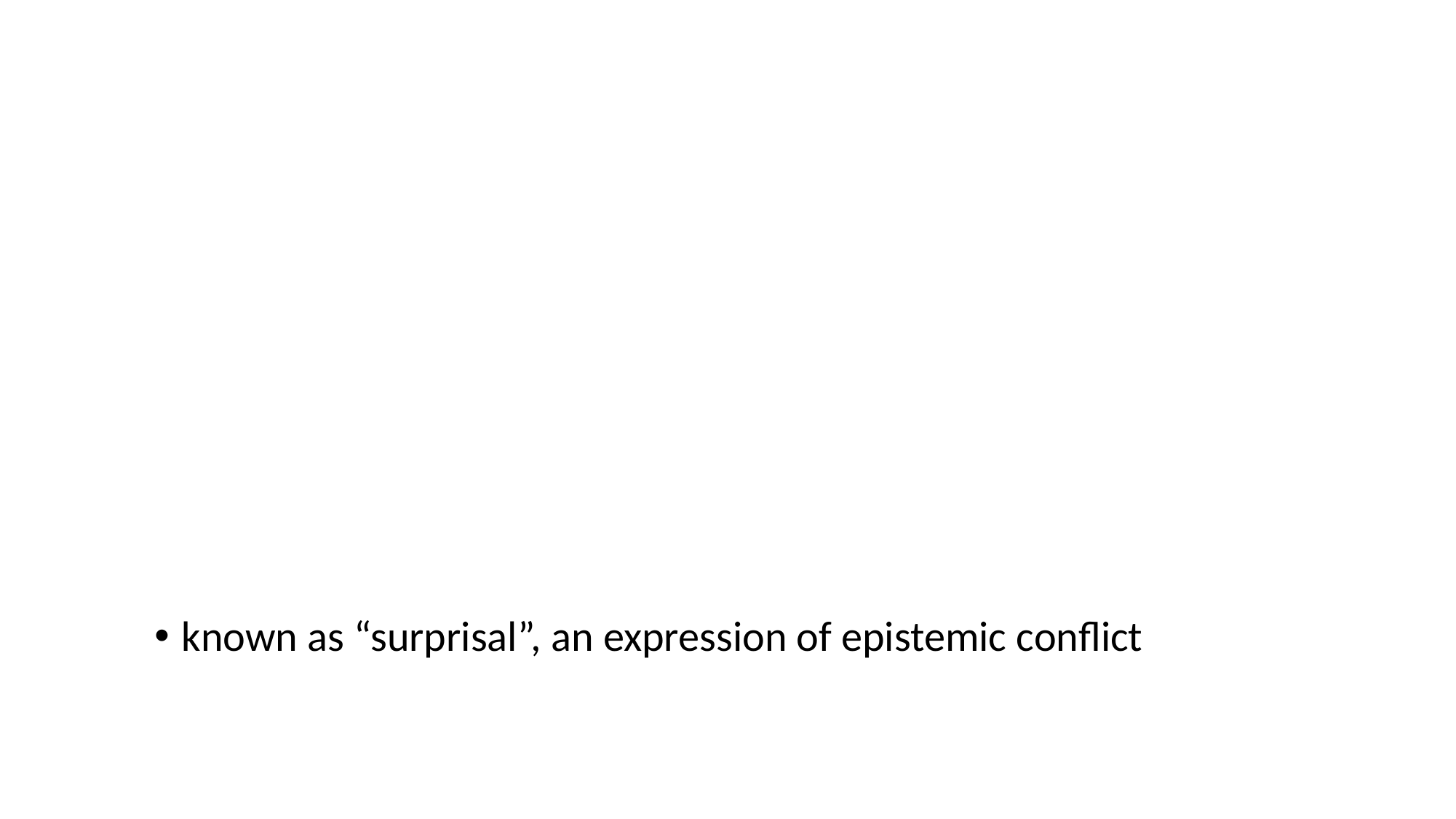

known as “surprisal”, an expression of epistemic conflict